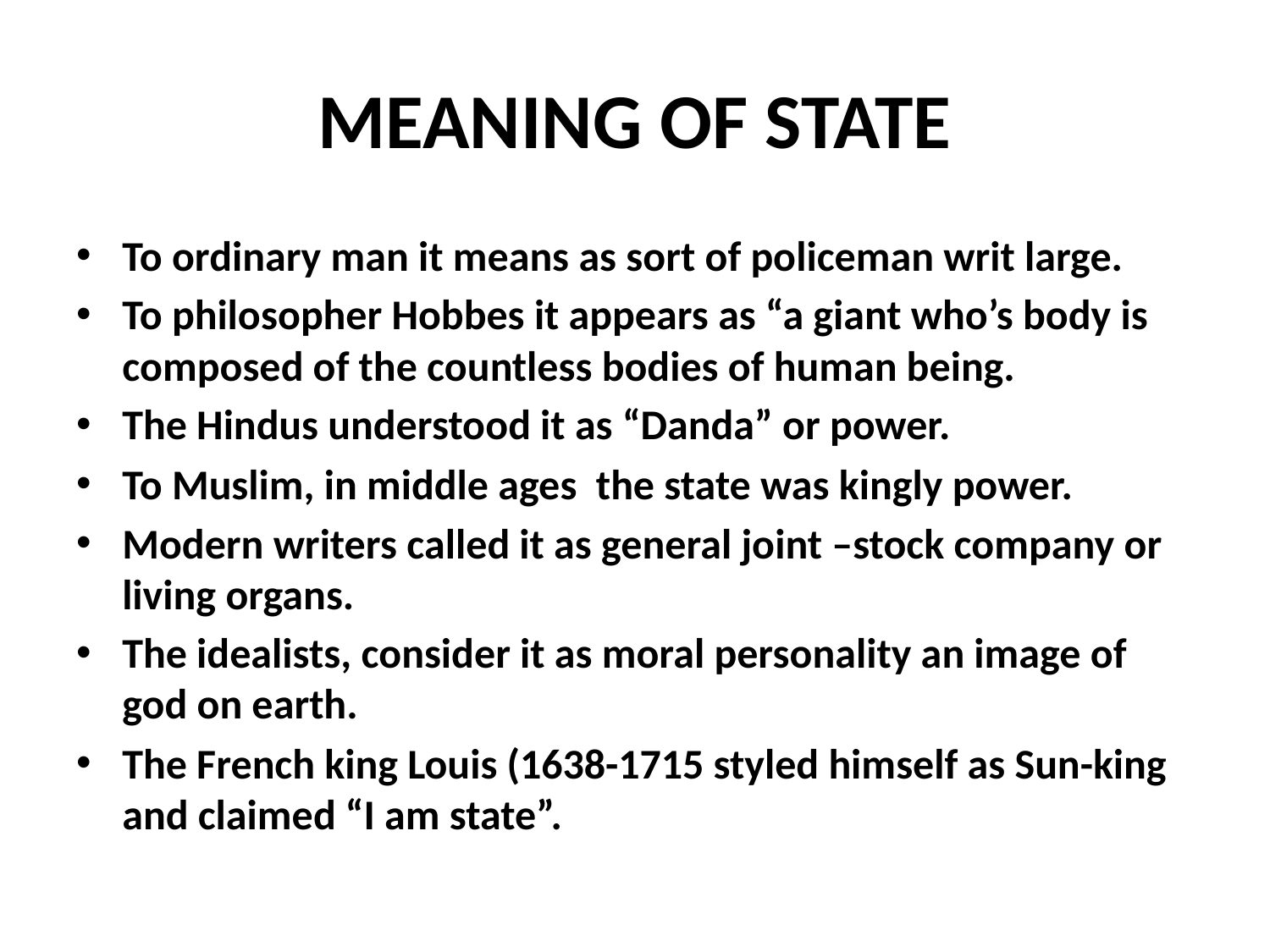

# MEANING OF STATE
To ordinary man it means as sort of policeman writ large.
To philosopher Hobbes it appears as “a giant who’s body is composed of the countless bodies of human being.
The Hindus understood it as “Danda” or power.
To Muslim, in middle ages  the state was kingly power.
Modern writers called it as general joint –stock company or living organs.
The idealists, consider it as moral personality an image of god on earth.
The French king Louis (1638-1715 styled himself as Sun-king and claimed “I am state”.